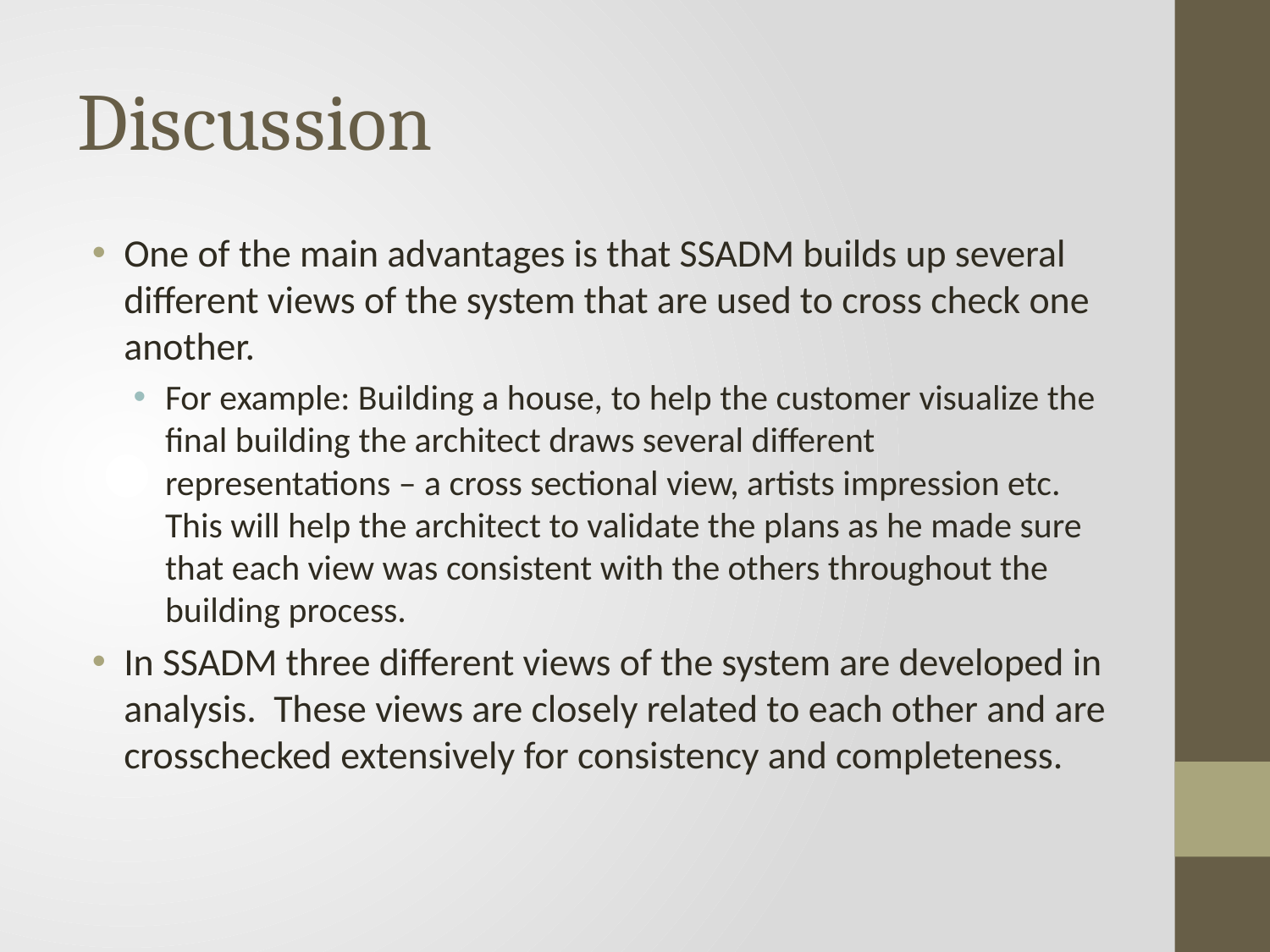

# Discussion
One of the main advantages is that SSADM builds up several different views of the system that are used to cross check one another.
For example: Building a house, to help the customer visualize the final building the architect draws several different representations – a cross sectional view, artists impression etc.  This will help the architect to validate the plans as he made sure that each view was consistent with the others throughout the  building process.
In SSADM three different views of the system are developed in analysis.  These views are closely related to each other and are crosschecked extensively for consistency and completeness.